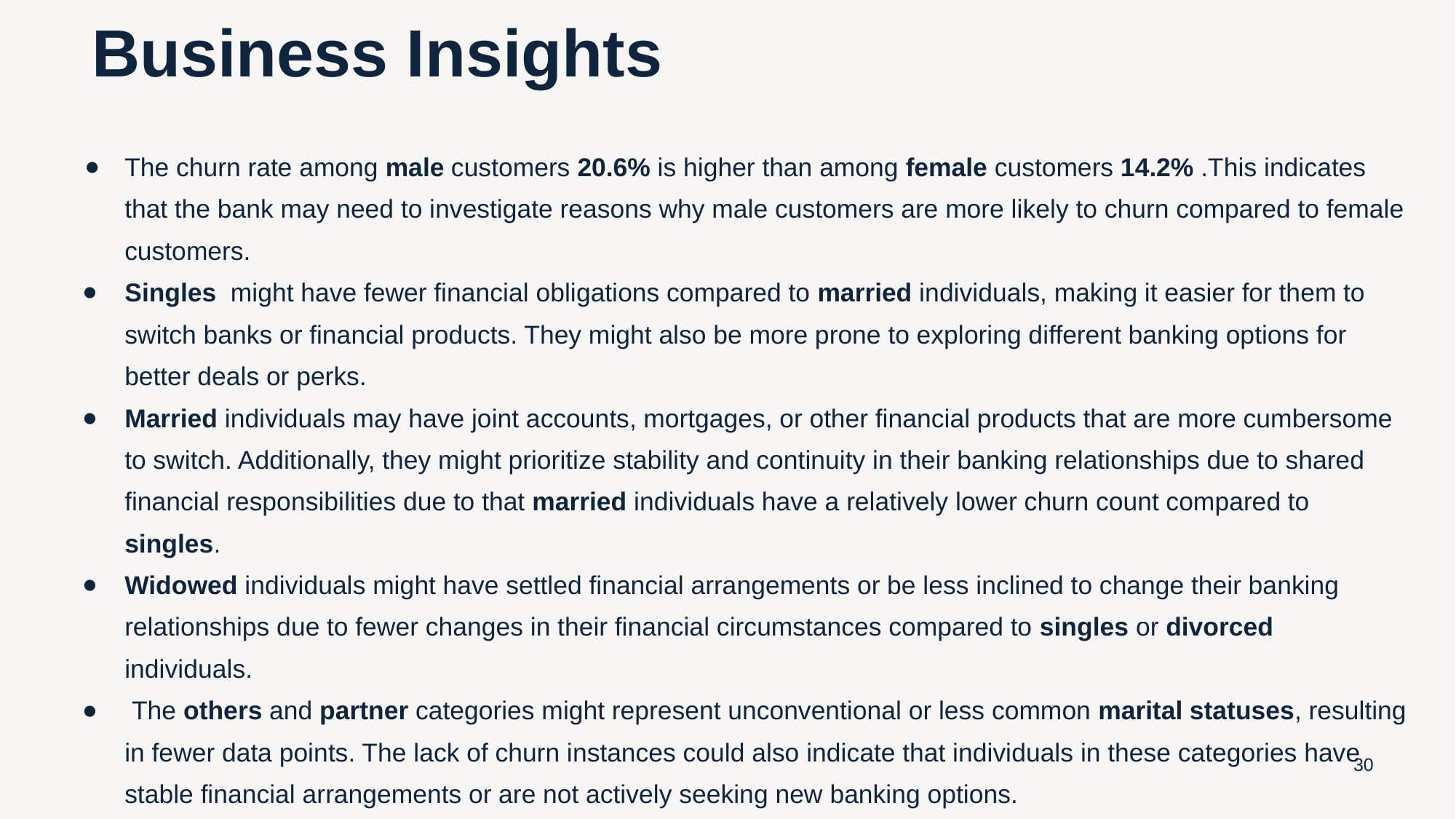

# Business Insights
The churn rate among male customers 20.6% is higher than among female customers 14.2% .This indicates that the bank may need to investigate reasons why male customers are more likely to churn compared to female customers.
Singles  might have fewer financial obligations compared to married individuals, making it easier for them to switch banks or financial products. They might also be more prone to exploring different banking options for better deals or perks.
Married individuals may have joint accounts, mortgages, or other financial products that are more cumbersome to switch. Additionally, they might prioritize stability and continuity in their banking relationships due to shared financial responsibilities due to that married individuals have a relatively lower churn count compared to singles.
Widowed individuals might have settled financial arrangements or be less inclined to change their banking relationships due to fewer changes in their financial circumstances compared to singles or divorced individuals.
 The others and partner categories might represent unconventional or less common marital statuses, resulting in fewer data points. The lack of churn instances could also indicate that individuals in these categories have stable financial arrangements or are not actively seeking new banking options.

30